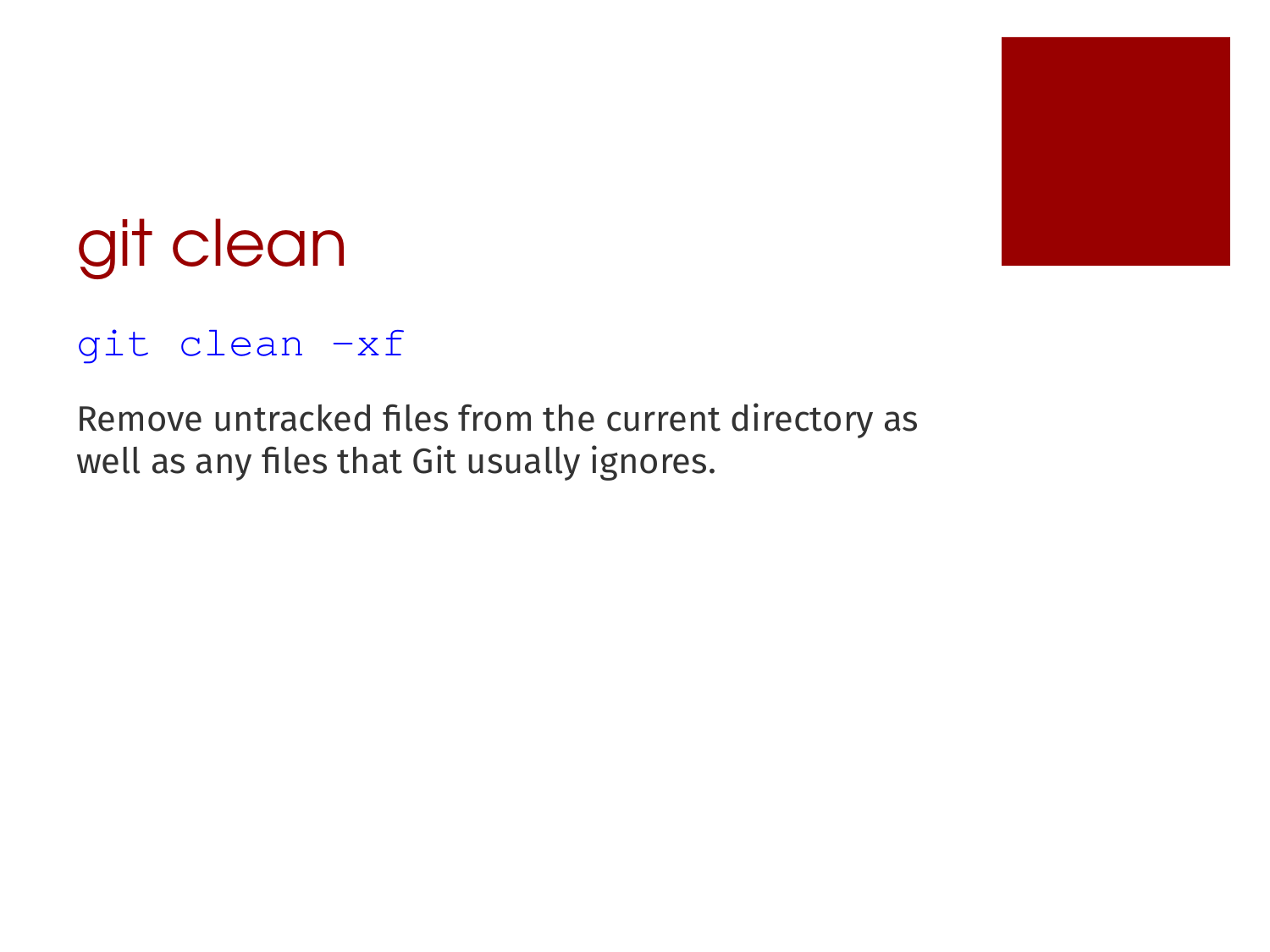

# git clean
git clean -xf
Remove untracked files from the current directory as well as any files that Git usually ignores.